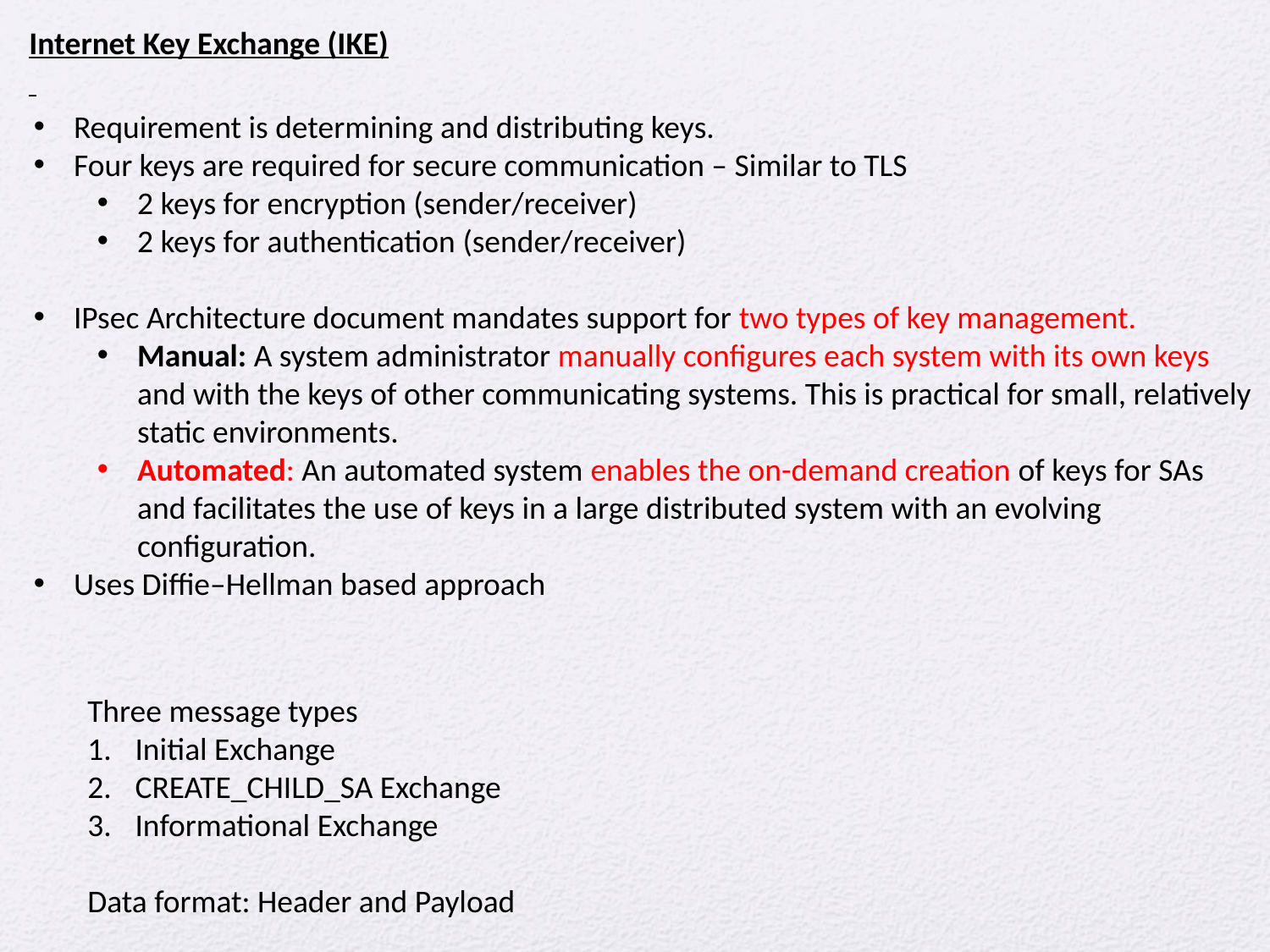

Internet Key Exchange (IKE)

Requirement is determining and distributing keys.
Four keys are required for secure communication – Similar to TLS
2 keys for encryption (sender/receiver)
2 keys for authentication (sender/receiver)

IPsec Architecture document mandates support for two types of key management.
Manual: A system administrator manually configures each system with its own keys and with the keys of other communicating systems. This is practical for small, relatively static environments.
Automated: An automated system enables the on-demand creation of keys for SAs and facilitates the use of keys in a large distributed system with an evolving configuration.
Uses Diffie–Hellman based approach

Three message types
Initial Exchange
CREATE_CHILD_SA Exchange
Informational Exchange

Data format: Header and Payload